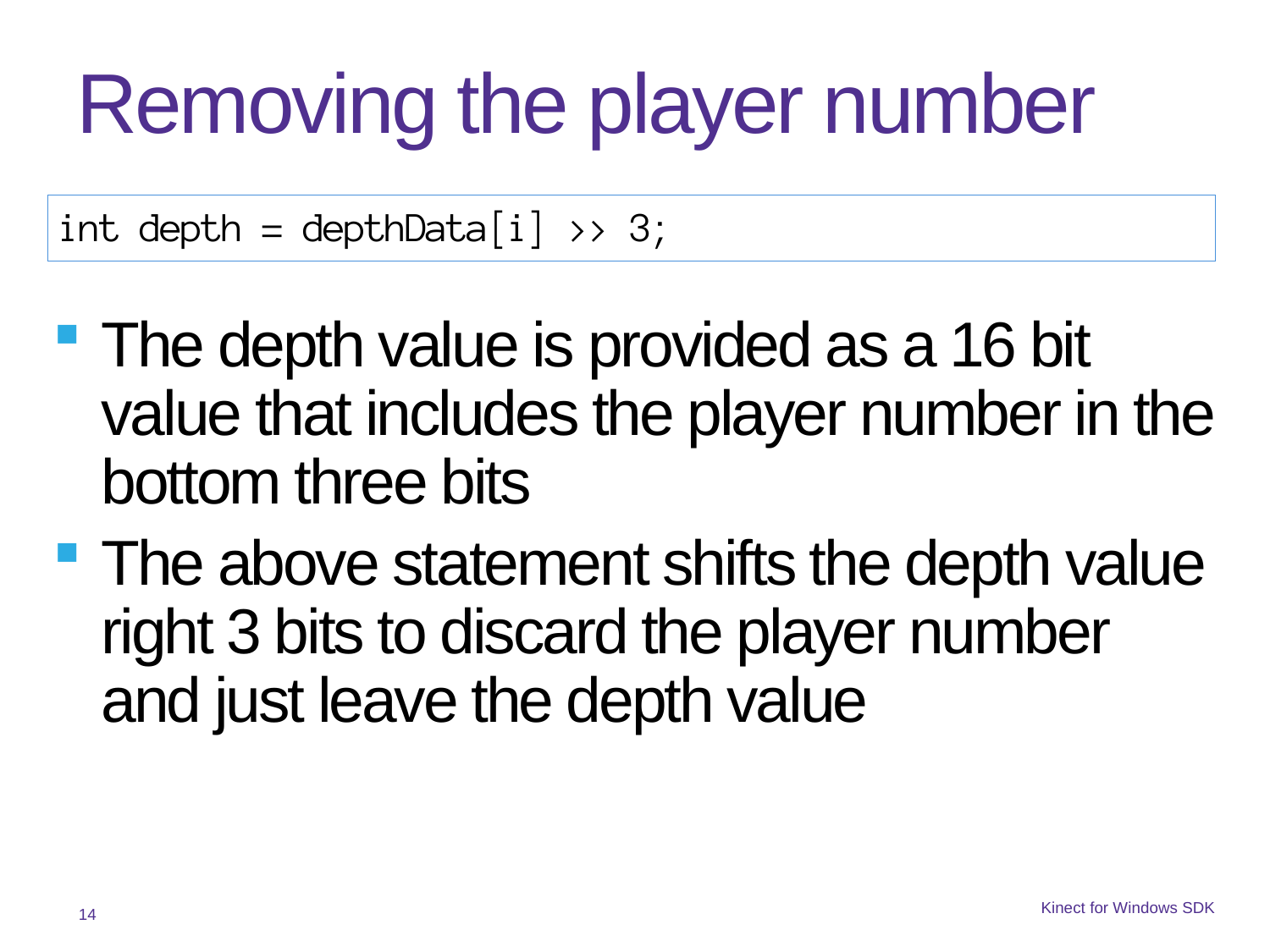

# Removing the player number
int depth = depthData[i] >> 3;
The depth value is provided as a 16 bit value that includes the player number in the bottom three bits
The above statement shifts the depth value right 3 bits to discard the player number and just leave the depth value
14